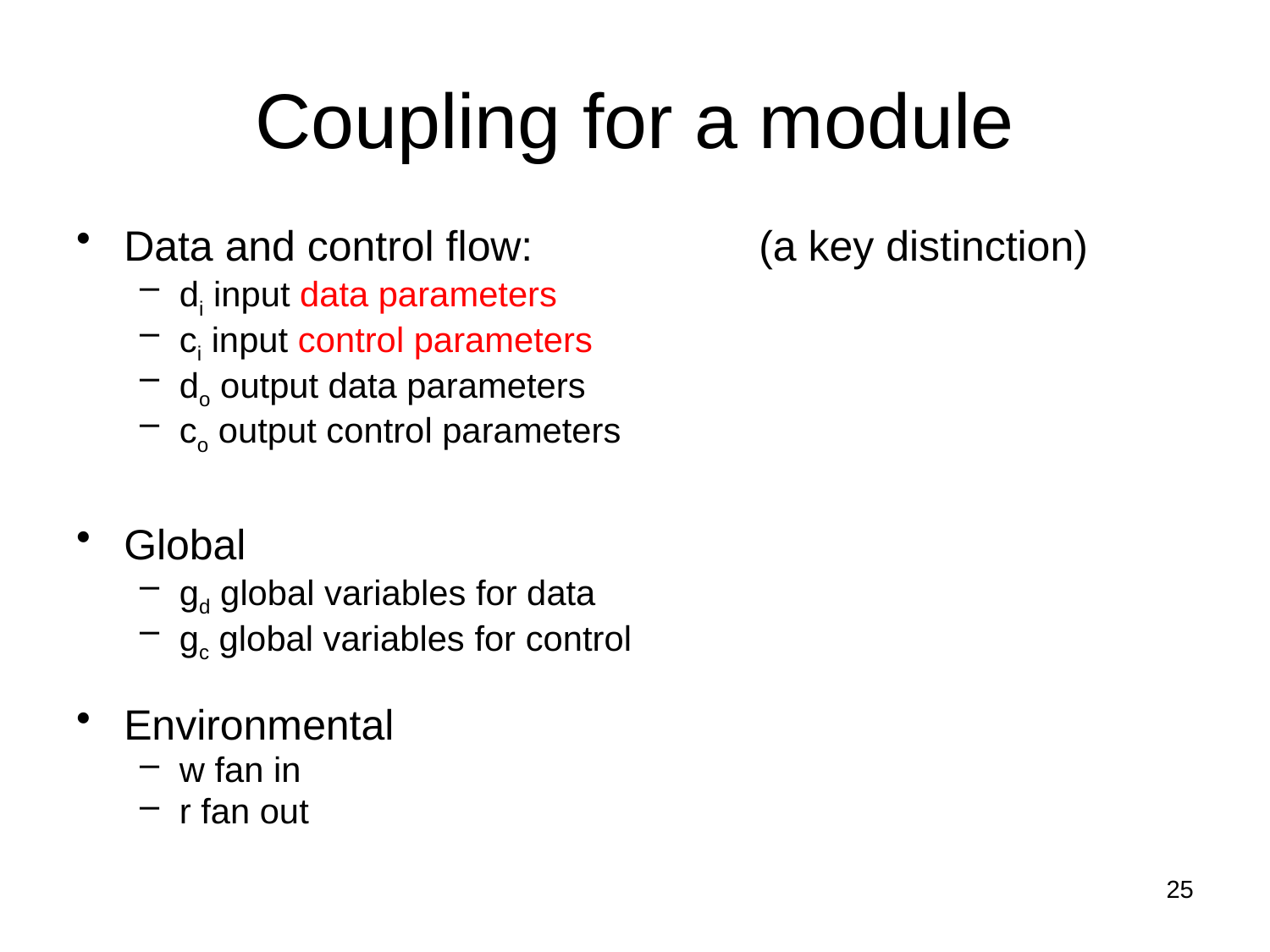

# Coupling for a module
Data and control flow: 		(a key distinction)
di input data parameters
ci input control parameters
do output data parameters
co output control parameters

Global
gd global variables for data
gc global variables for control

Environmental
w fan in
r fan out
25